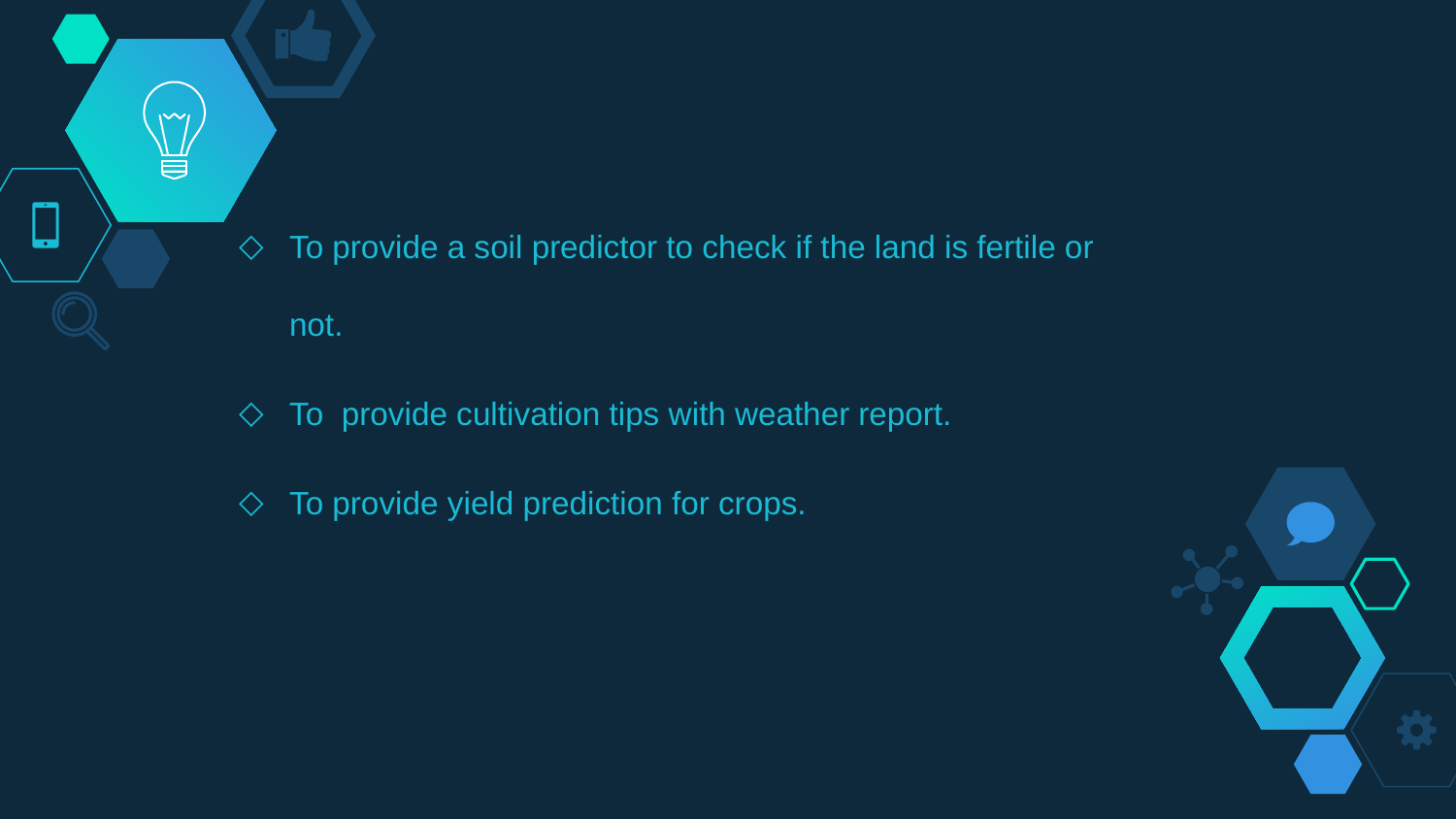

To provide a soil predictor to check if the land is fertile or not.
To  provide cultivation tips with weather report.
To provide yield prediction for crops.

9